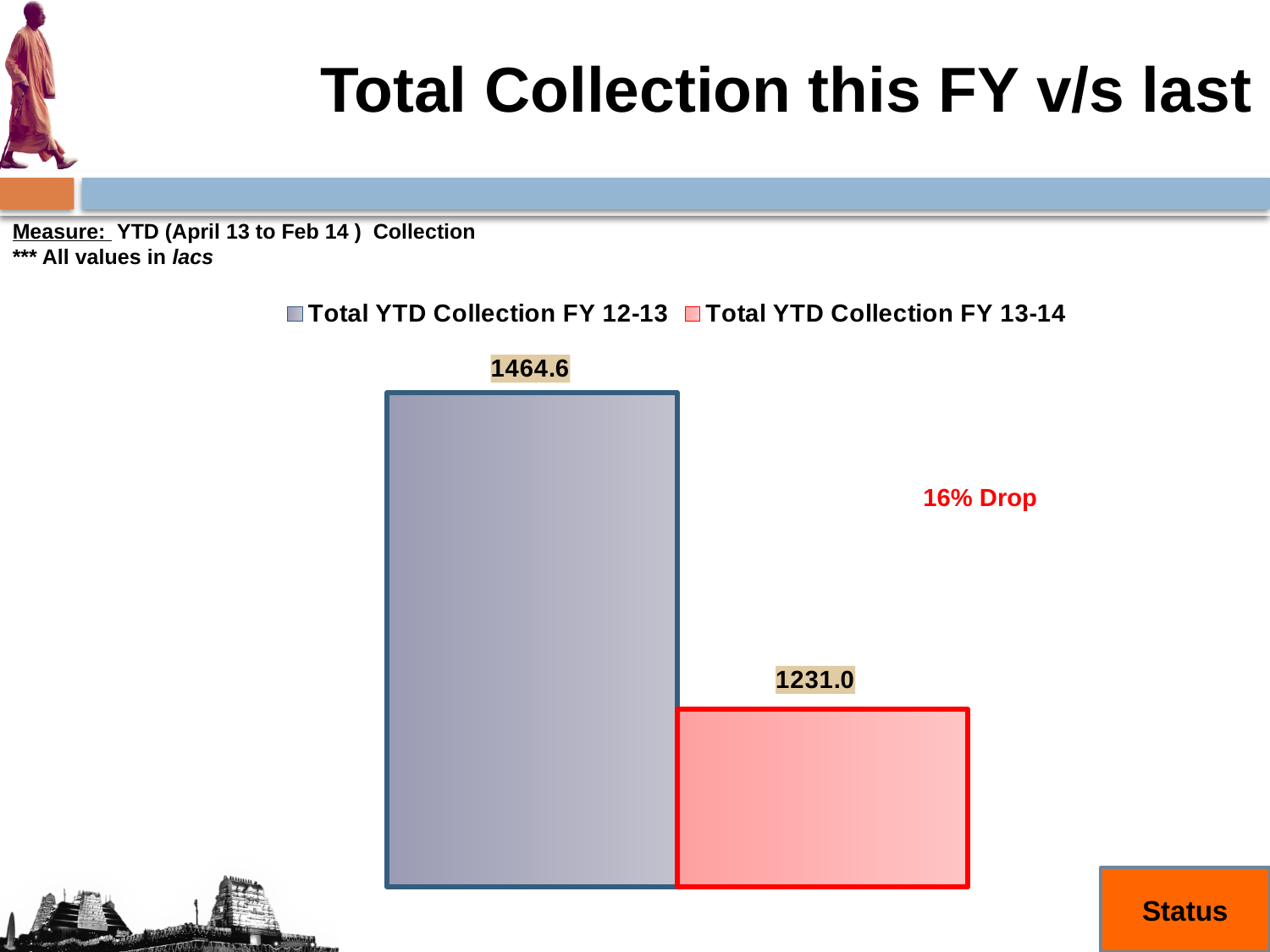

Total Collection this FY v/s last
Measure:  YTD (April 13 to Feb 14 )  Collection
*** All values in lacs

### Chart

| Category | Total YTD Collection FY 12-13 | Total YTD Collection FY 13-14 |
|---|---|---|
| April | 1464.6181155 | 1230.9820167999999 |
16% Drop
Status